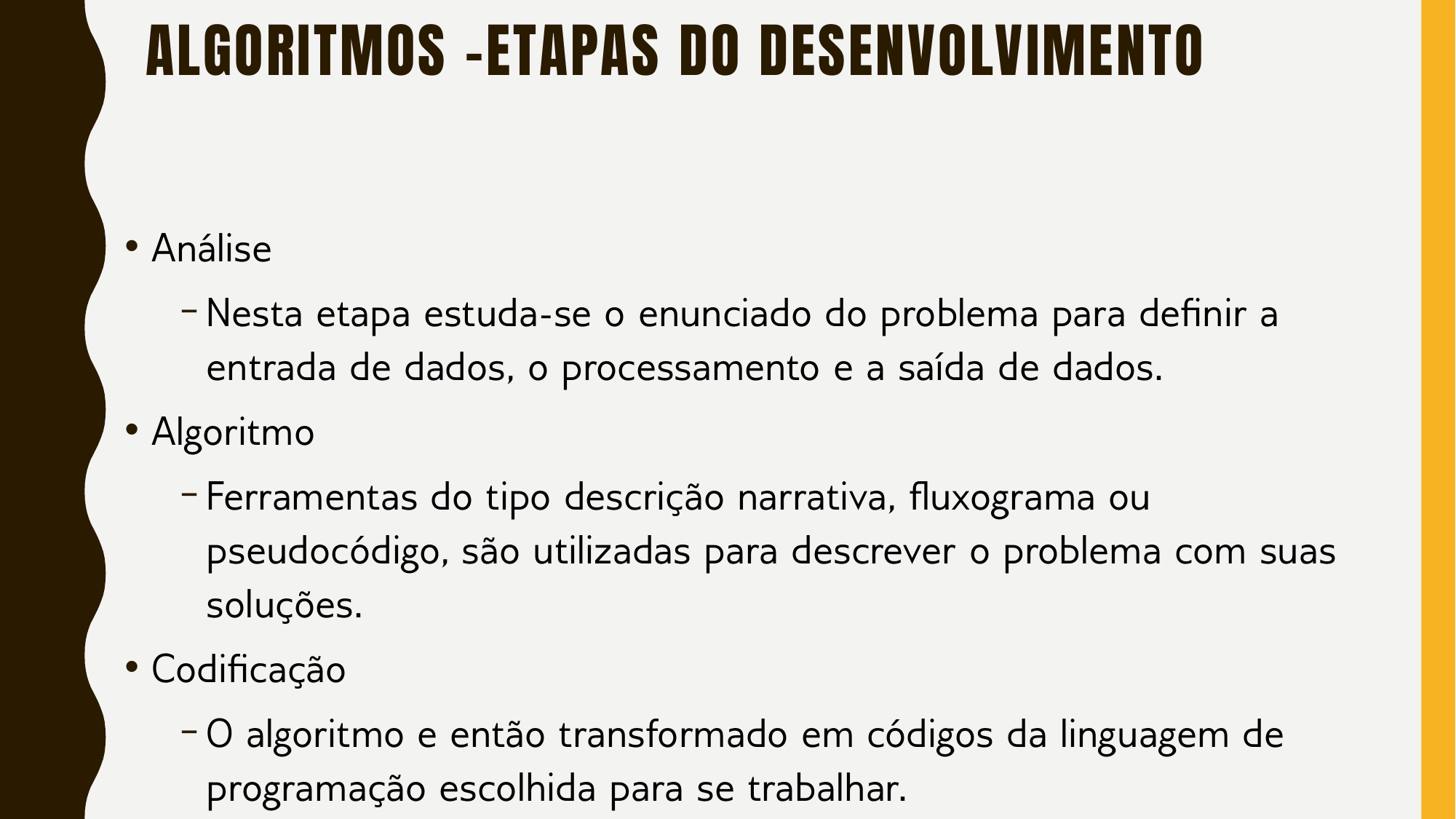

# Algoritmos -Etapas do desenvolvimento
Análise
Nesta etapa estuda-se o enunciado do problema para definir a entrada de dados, o processamento e a saída de dados.
Algoritmo
Ferramentas do tipo descrição narrativa, fluxograma ou pseudocódigo, são utilizadas para descrever o problema com suas soluções.
Codificação
O algoritmo e então transformado em códigos da linguagem de programação escolhida para se trabalhar.